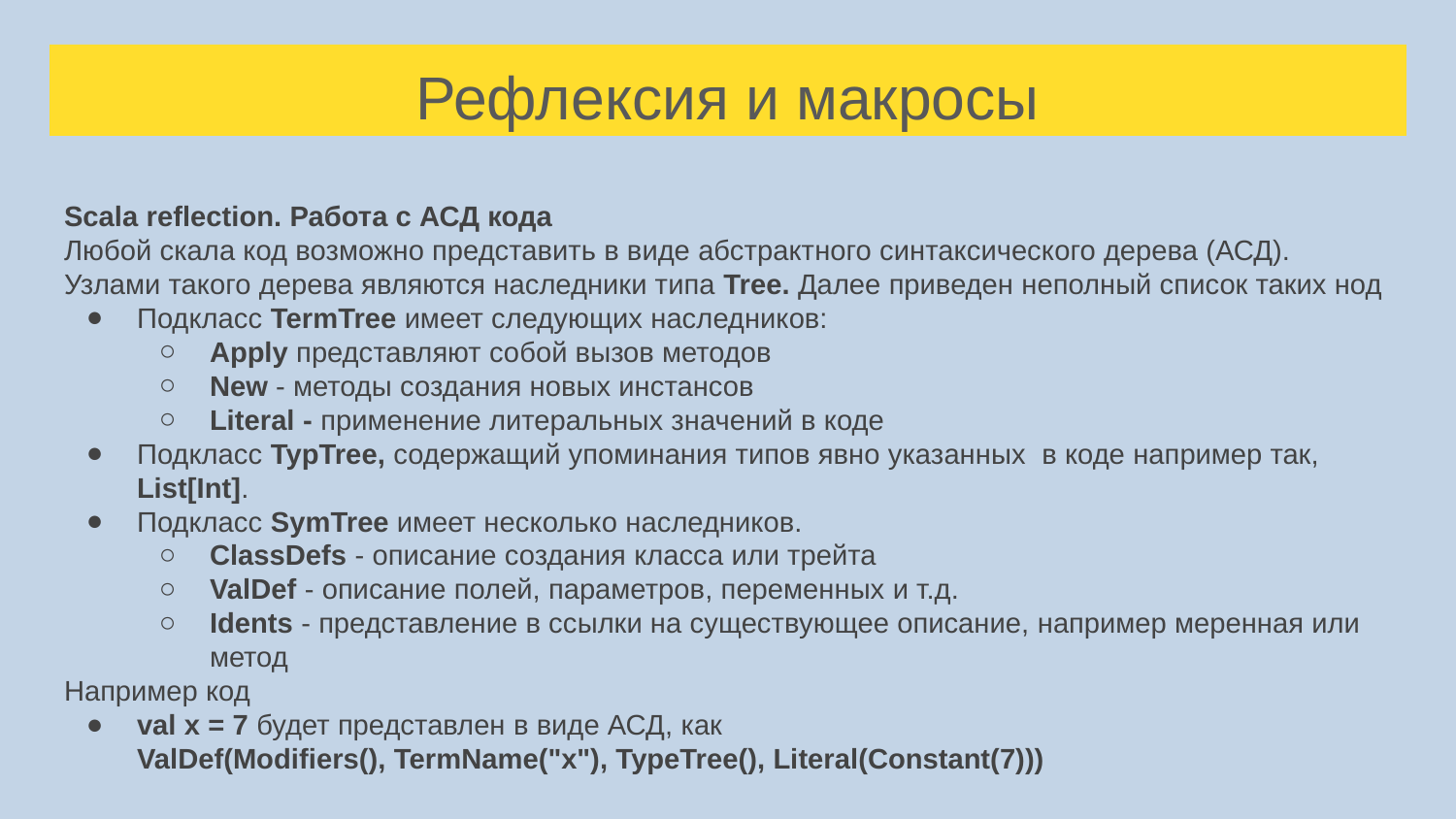

# Рефлексия и макросы
Scala reflection. Работа с АСД кода
Любой скала код возможно представить в виде абстрактного синтаксического дерева (АСД). Узлами такого дерева являются наследники типа Tree. Далее приведен неполный список таких нод
Подкласс TermTree имеет следующих наследников:
Apply представляют собой вызов методов
New - методы создания новых инстансов
Literal - применение литеральных значений в коде
Подкласс TypTree, содержащий упоминания типов явно указанных  в коде например так, List[Int].
Подкласс SymTree имеет несколько наследников.
ClassDefs - описание создания класса или трейта
ValDef - описание полей, параметров, переменных и т.д.
Idents - представление в ссылки на существующее описание, например меренная или метод
Например код
val x = 7 будет представлен в виде АСД, как
ValDef(Modifiers(), TermName("x"), TypeTree(), Literal(Constant(7)))